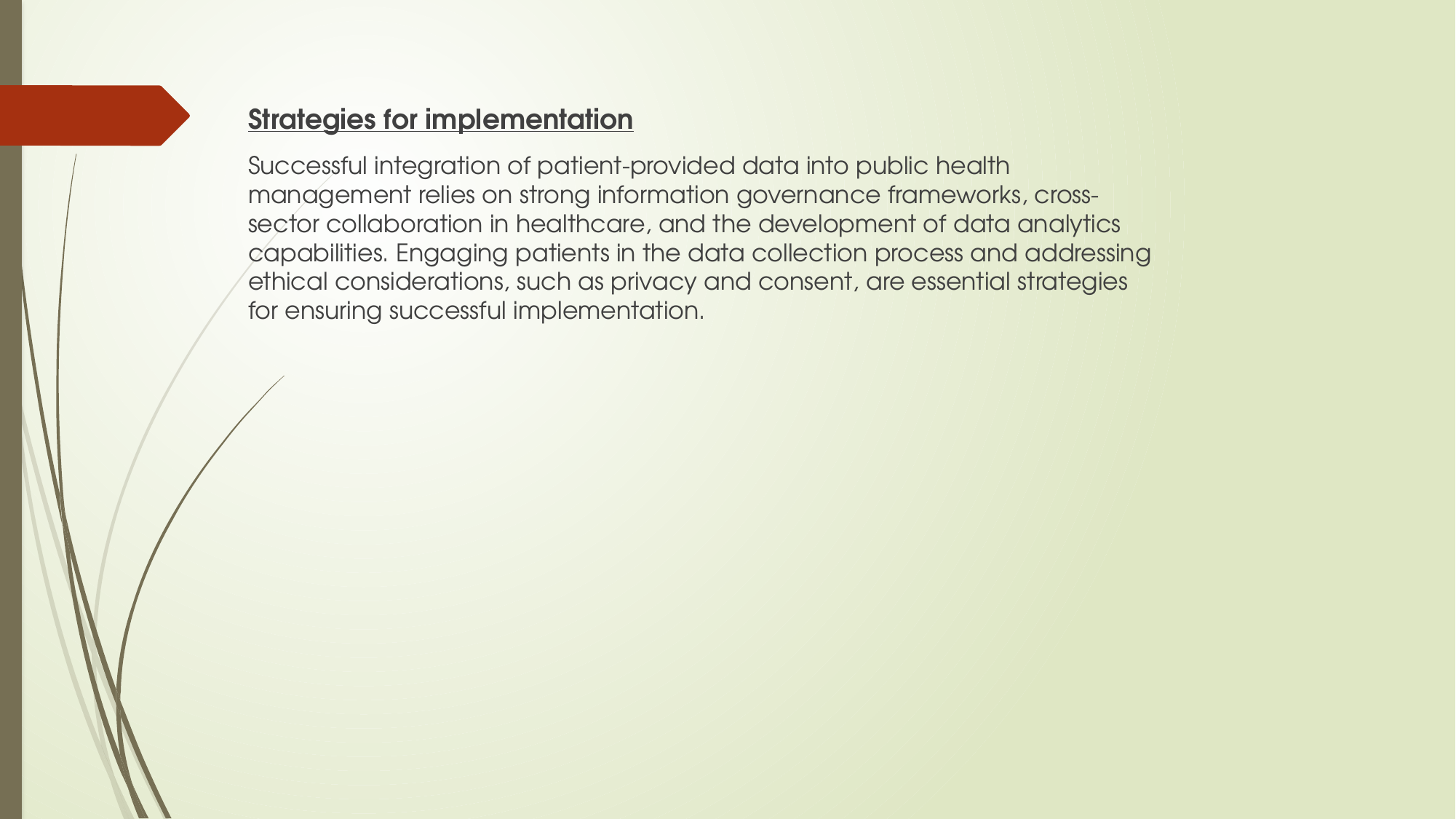

Strategies for implementation
Successful integration of patient-provided data into public health management relies on strong information governance frameworks, cross-sector collaboration in healthcare, and the development of data analytics capabilities. Engaging patients in the data collection process and addressing ethical considerations, such as privacy and consent, are essential strategies for ensuring successful implementation.